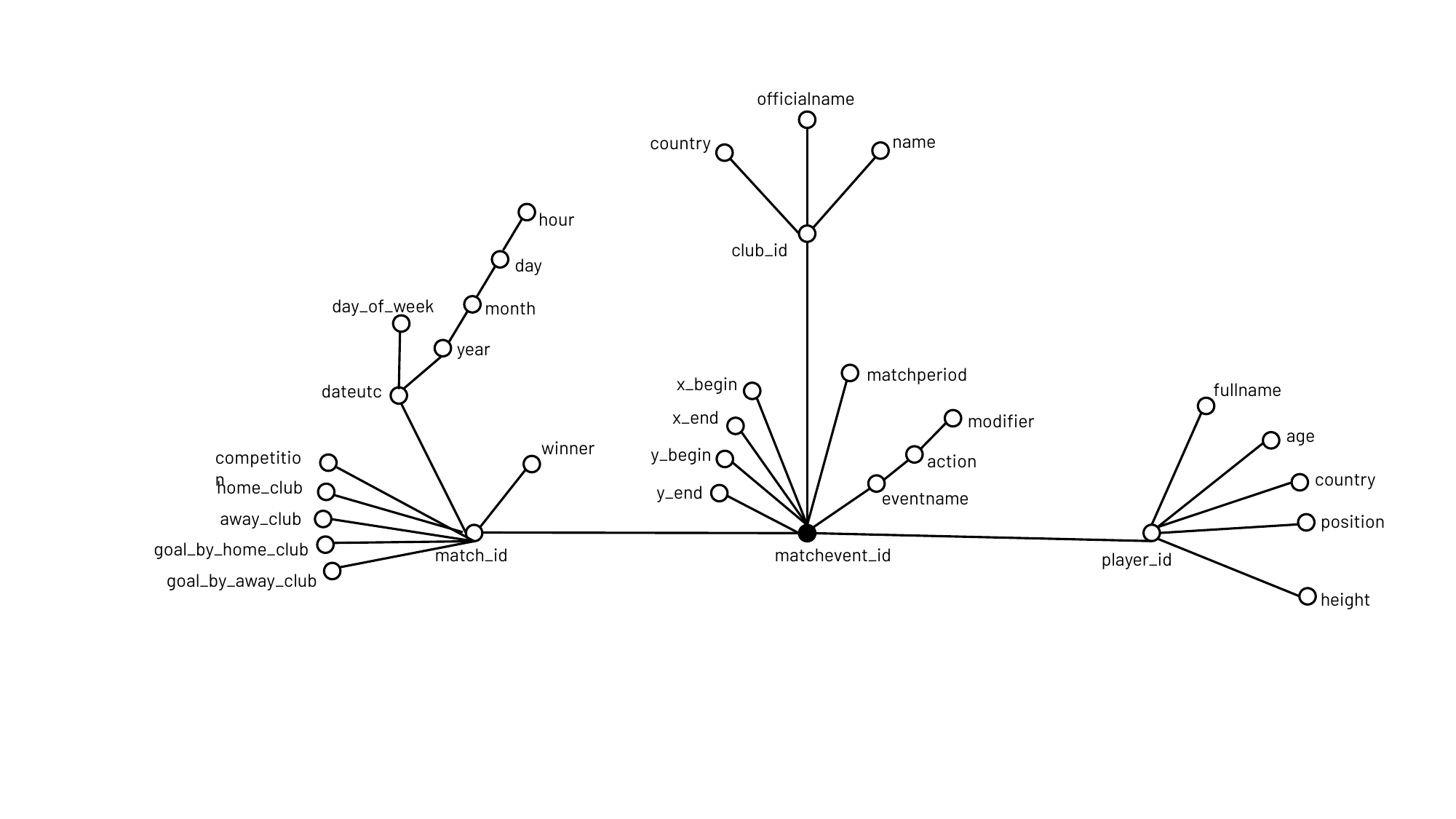

officialname

name
country

hour

club_id
day

day_of_week
month

year

matchperiod

x_begin
fullname
dateutc

x_end
modifier

age
winner

y_begin
competition
action

country
home_club

y_end
eventname

away_club
position

goal_by_home_club

match_id
matchevent_id
player_id

goal_by_away_club
height